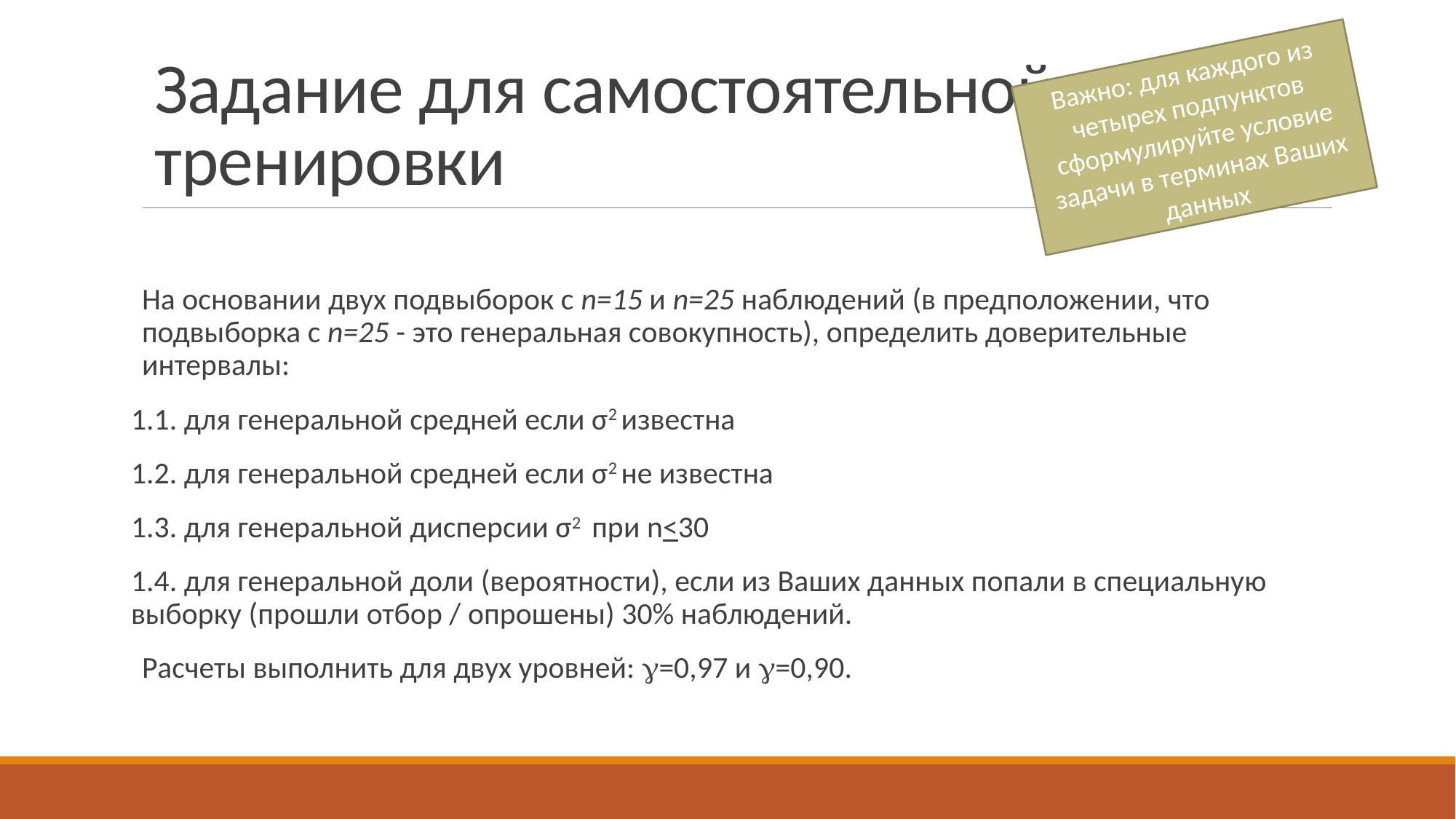

# Задание для самостоятельной тренировки
Важно: для каждого из четырех подпунктов сформулируйте условие задачи в терминах Ваших данных

На основании двух подвыборок с n=15 и n=25 наблюдений (в предположении, что подвыборка с n=25 - это генеральная совокупность), определить доверительные интервалы:
1.1. для генеральной средней если σ2 известна
1.2. для генеральной средней если σ2 не известна
1.3. для генеральной дисперсии σ2  при n<30
1.4. для генеральной доли (вероятности), если из Ваших данных попали в специальную выборку (прошли отбор / опрошены) 30% наблюдений.
Расчеты выполнить для двух уровней: γ=0,97 и γ=0,90.